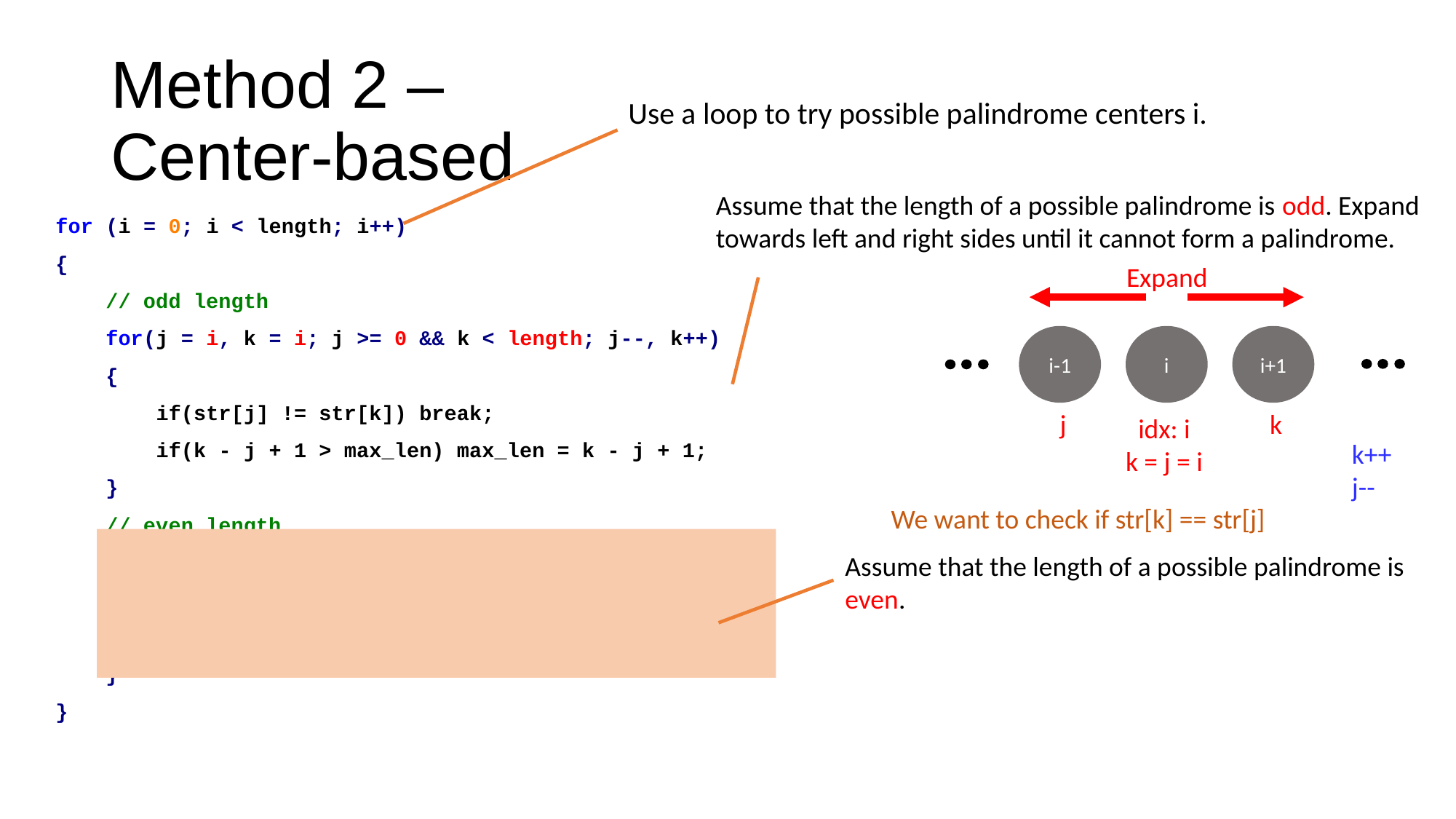

# Method 2 – Center-based
Use a loop to try possible palindrome centers i.

Assume that the length of a possible palindrome is odd. Expand towards left and right sides until it cannot form a palindrome.

for (i = 0; i < length; i++)
{
    // odd length
    for(j = i, k = i; j >= 0 && k < length; j--, k++)
    {
        if(str[j] != str[k]) break;
        if(k - j + 1 > max_len) max_len = k - j + 1;
    }
    // even length
    for(j = i, k = i + 1; j >= 0 && k < length; j--, k++)
    {

    }
}
Expand
i-1
i
i+1

j                                 k
idx: i
k = j = i
k++
j--
We want to check if str[k] == str[j]

Assume that the length of a possible palindrome is even.